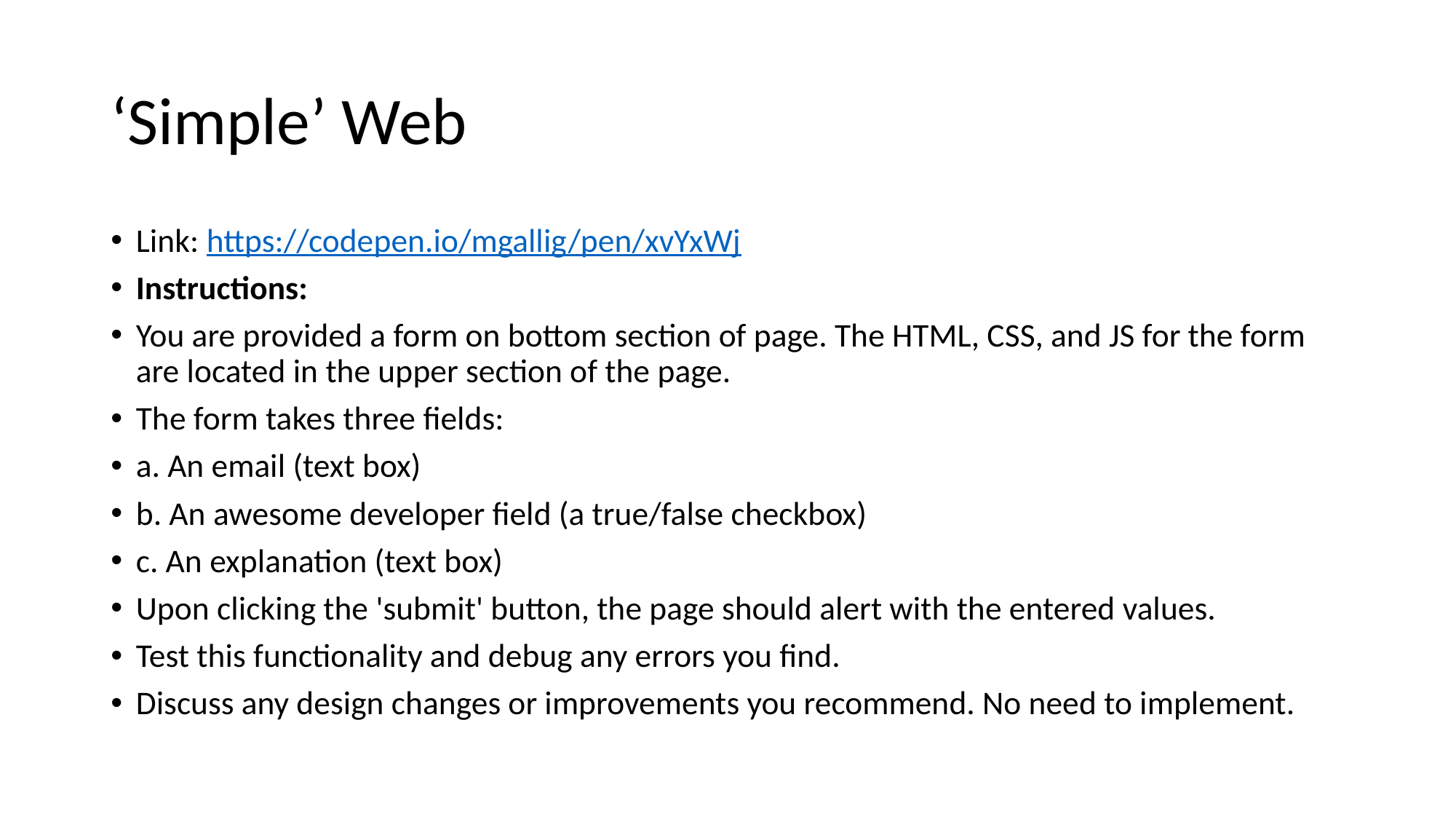

# ‘Simple’ Web
Link: https://codepen.io/mgallig/pen/xvYxWj
Instructions:
You are provided a form on bottom section of page. The HTML, CSS, and JS for the form are located in the upper section of the page.
The form takes three fields:
a. An email (text box)
b. An awesome developer field (a true/false checkbox)
c. An explanation (text box)
Upon clicking the 'submit' button, the page should alert with the entered values.
Test this functionality and debug any errors you find.
Discuss any design changes or improvements you recommend. No need to implement.